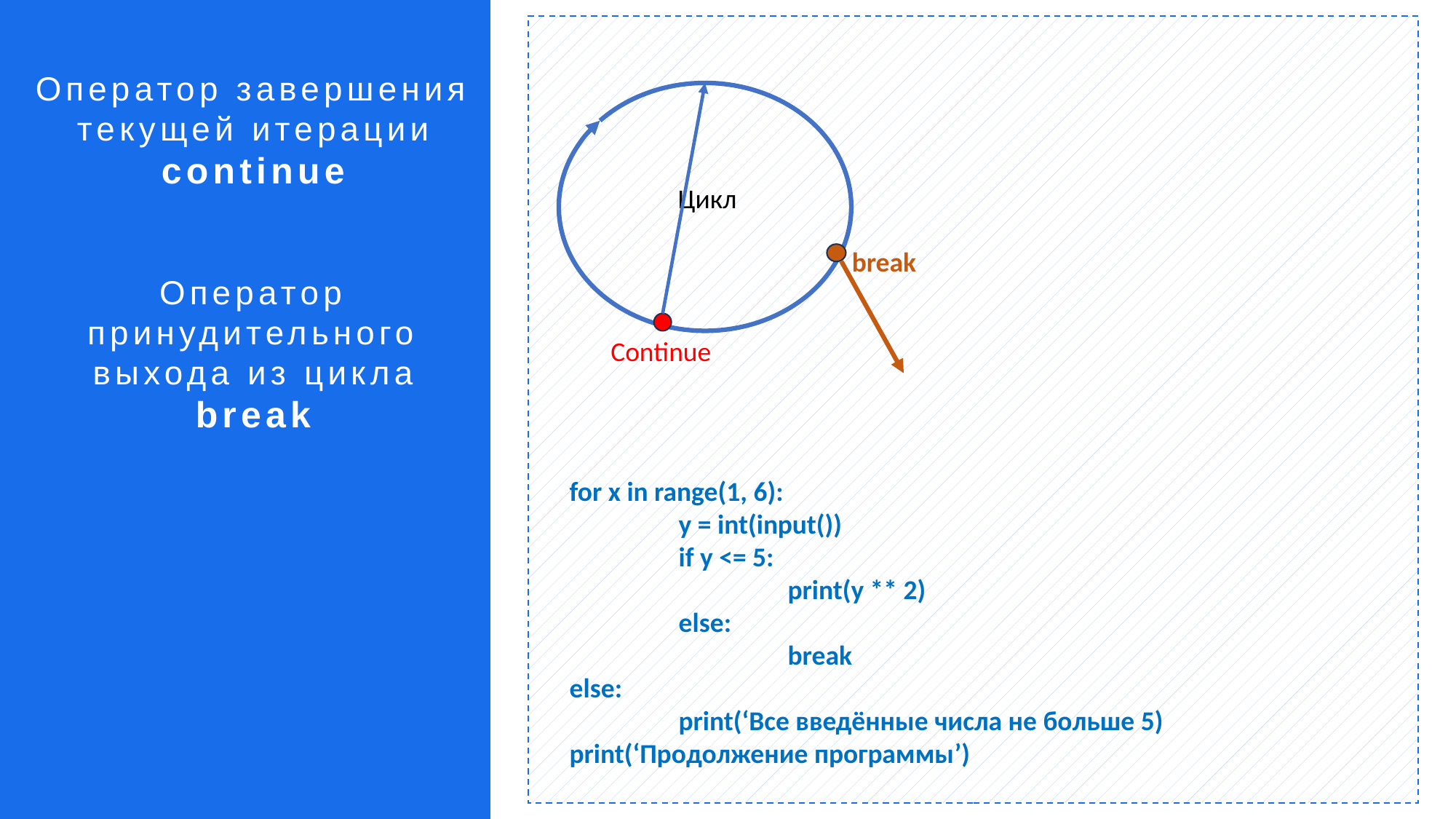

Оператор завершения текущей итерации
continue

Оператор принудительного выхода из цикла
break

Цикл
break

Continue

for x in range(1, 6):
	y = int(input())
	if y <= 5:
		print(y ** 2)
	else:
		break
else:
	print(‘Все введённые числа не больше 5)
print(‘Продолжение программы’)